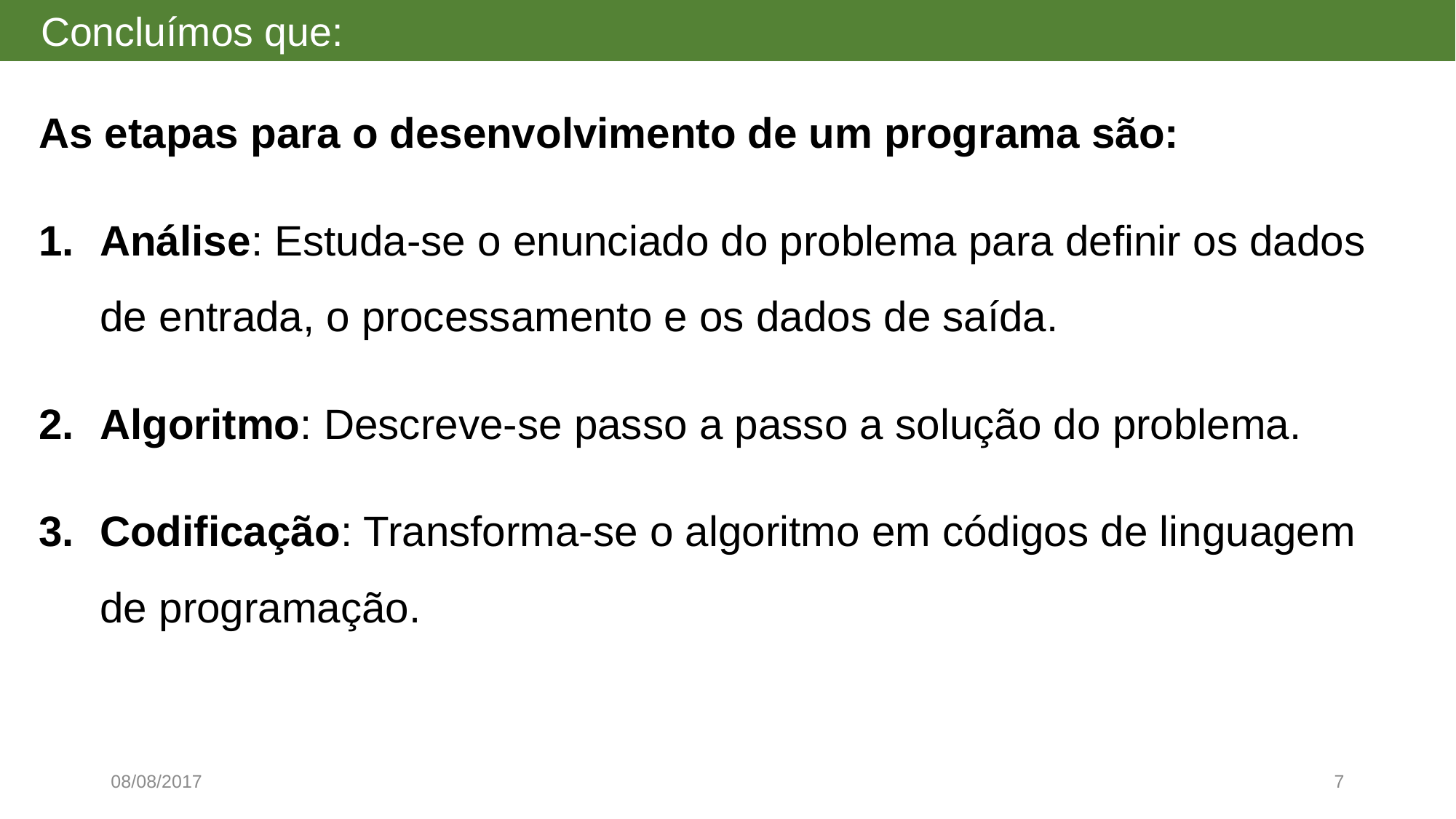

# Concluímos que:
As etapas para o desenvolvimento de um programa são:
Análise: Estuda-se o enunciado do problema para definir os dados de entrada, o processamento e os dados de saída.
Algoritmo: Descreve-se passo a passo a solução do problema.
Codificação: Transforma-se o algoritmo em códigos de linguagem de programação.
08/08/2017
7